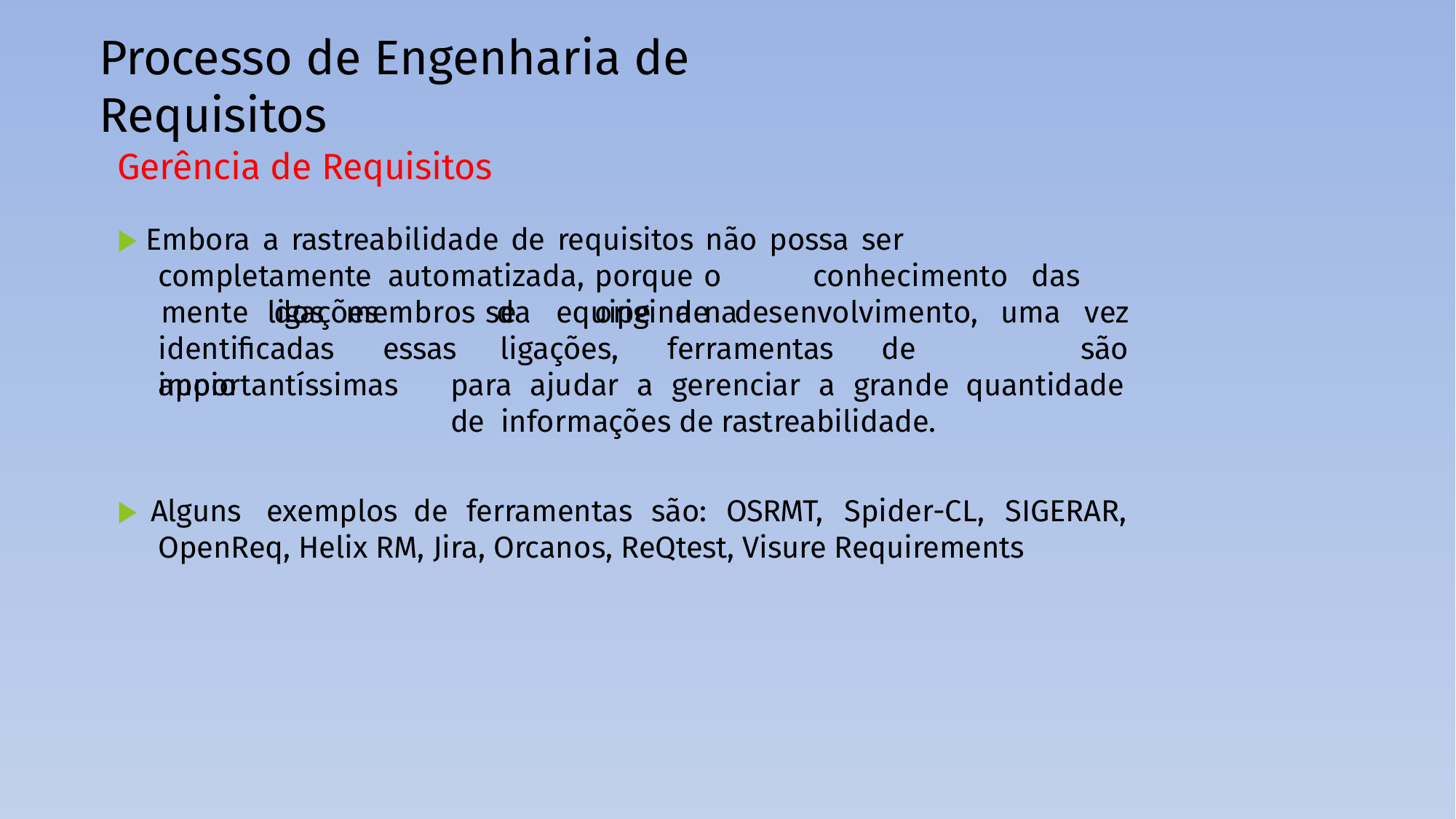

# Processo de Engenharia de Requisitos
Gerência de Requisitos
▶ Embora a rastreabilidade de requisitos não possa ser completamente  automatizada,	porque	o	conhecimento	das	ligações	se	origina	na
mente	dos	membros	da	equipe	de	desenvolvimento,	uma	vez
são
identificadas	essas	ligações,	ferramentas	de	apoio
importantíssimas	para	ajudar	a	gerenciar	a	grande	quantidade	de  informações de rastreabilidade.

▶ Alguns	exemplos	de	ferramentas	são:	OSRMT,	Spider-CL,	SIGERAR,
OpenReq, Helix RM, Jira, Orcanos, ReQtest, Visure Requirements